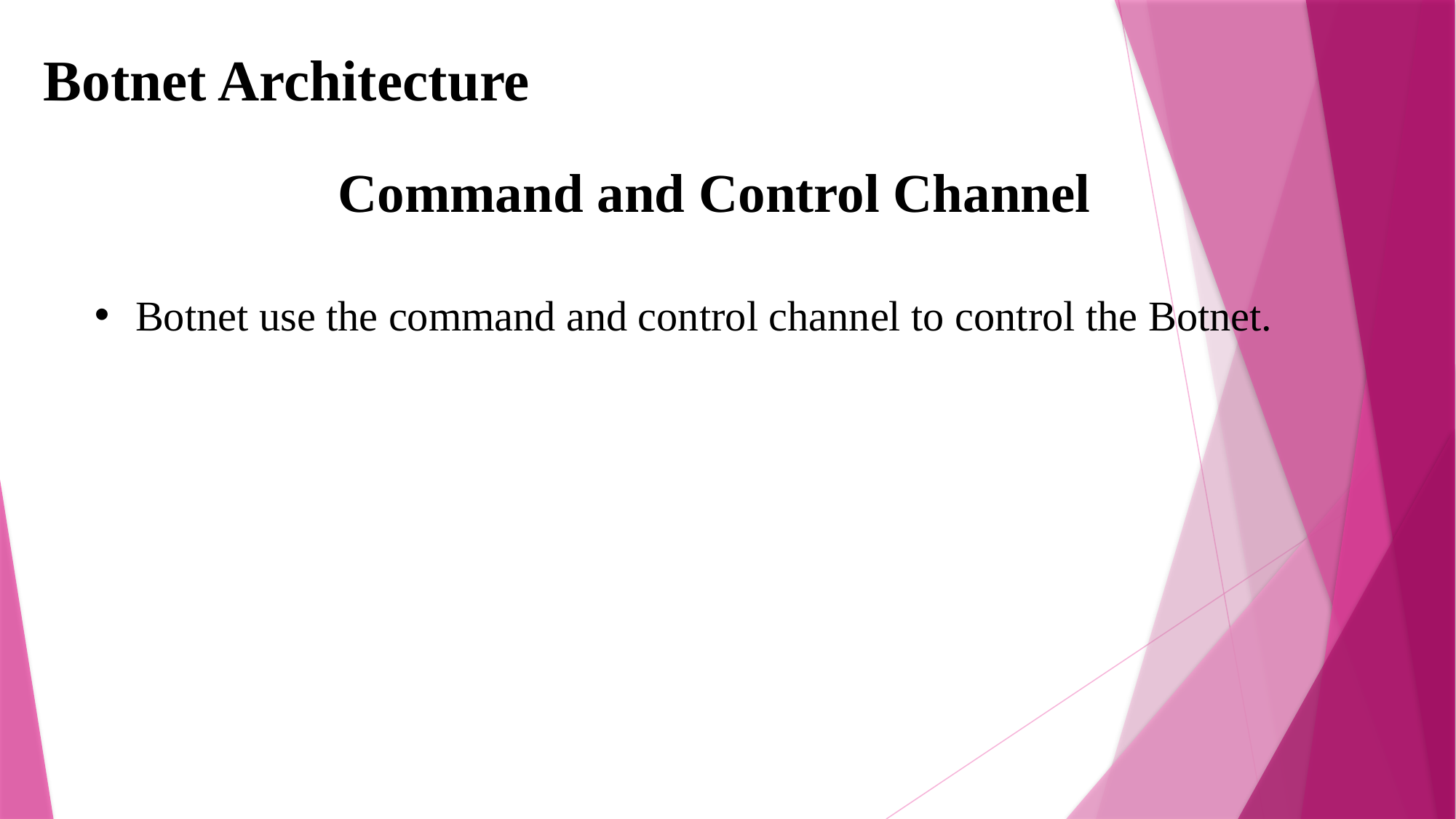

# Botnet Architecture

Command and Control Channel

Botnet use the command and control channel to control the Botnet.